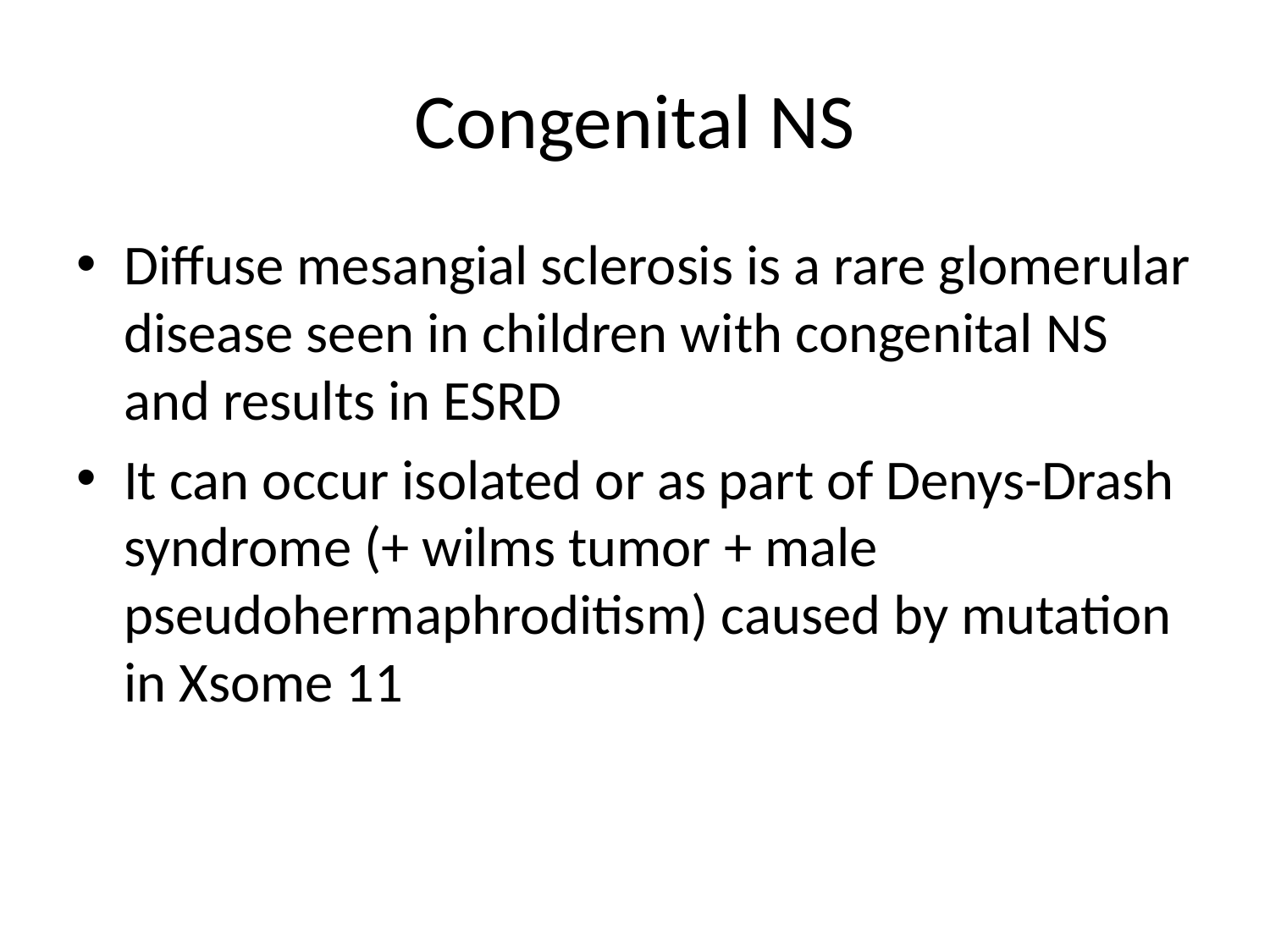

# Congenital NS
Diffuse mesangial sclerosis is a rare glomerular disease seen in children with congenital NS and results in ESRD
It can occur isolated or as part of Denys-Drash syndrome (+ wilms tumor + male pseudohermaphroditism) caused by mutation in Xsome 11